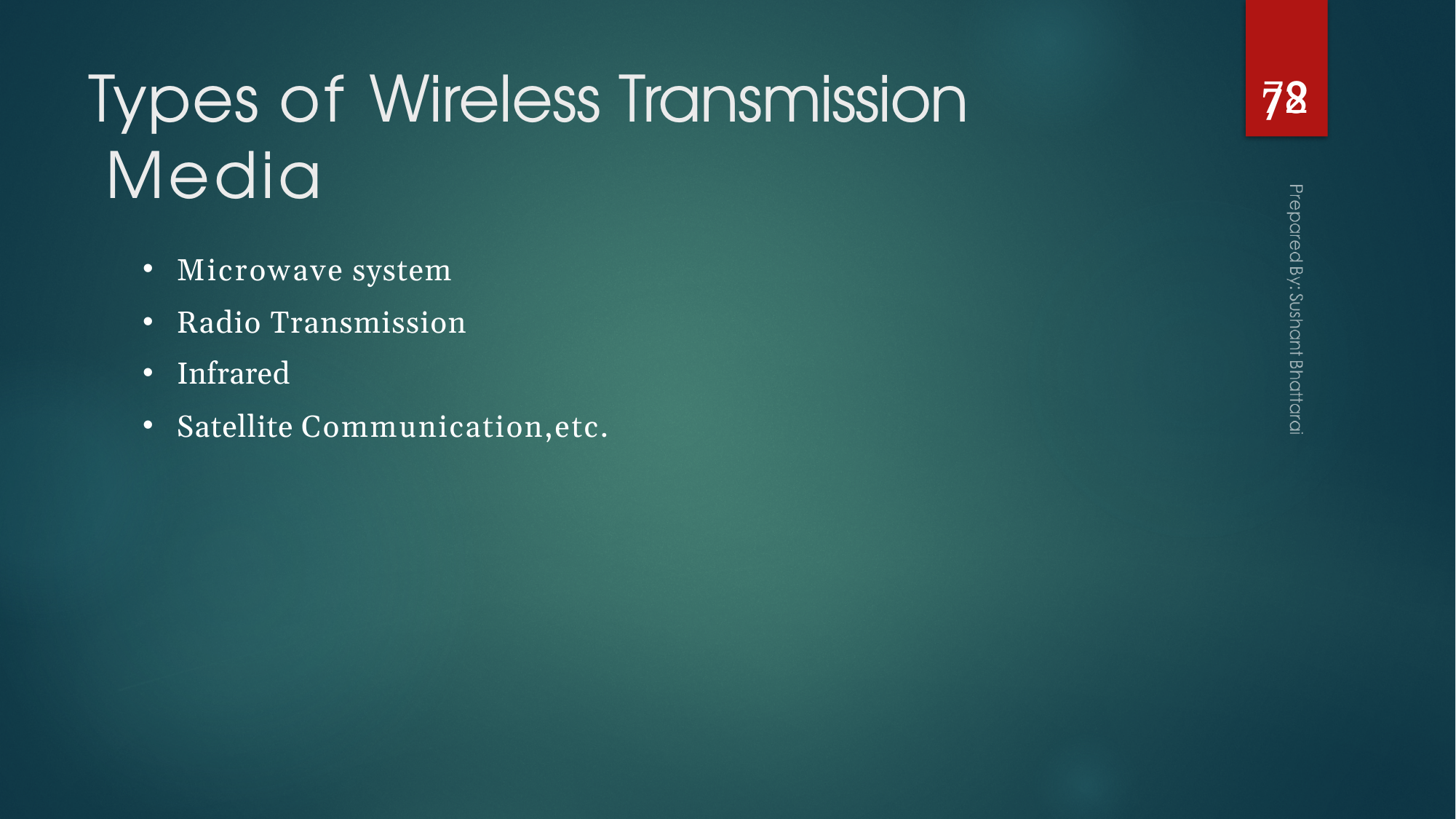

72
# Types of Wireless Transmission  Media
78

Microwave system
Radio Transmission
Infrared
Satellite Communication,etc.